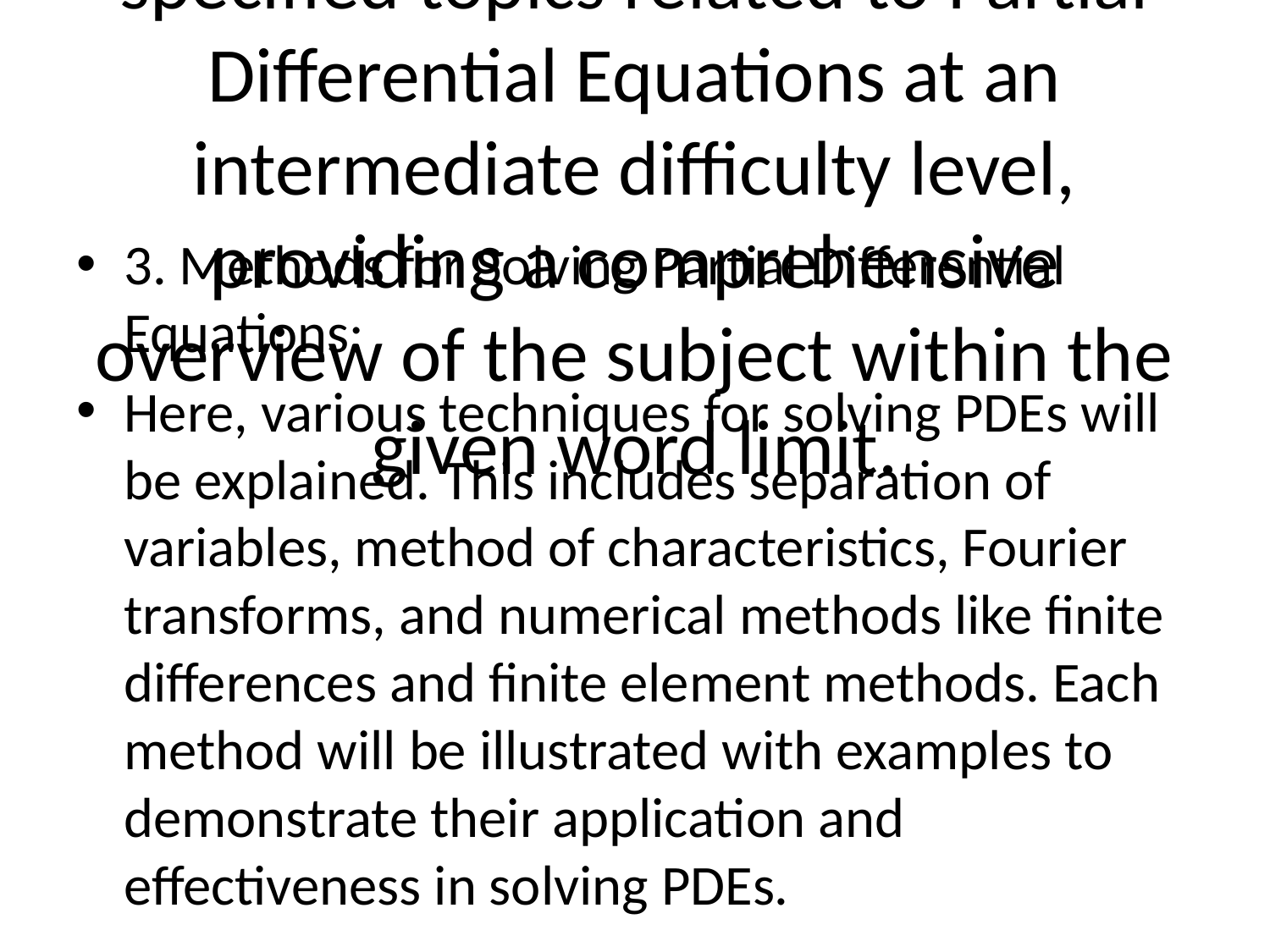

# Each section of this Table of Contents will delve into the specified topics related to Partial Differential Equations at an intermediate difficulty level, providing a comprehensive overview of the subject within the given word limit.
3. Methods for Solving Partial Differential Equations:
Here, various techniques for solving PDEs will be explained. This includes separation of variables, method of characteristics, Fourier transforms, and numerical methods like finite differences and finite element methods. Each method will be illustrated with examples to demonstrate their application and effectiveness in solving PDEs.